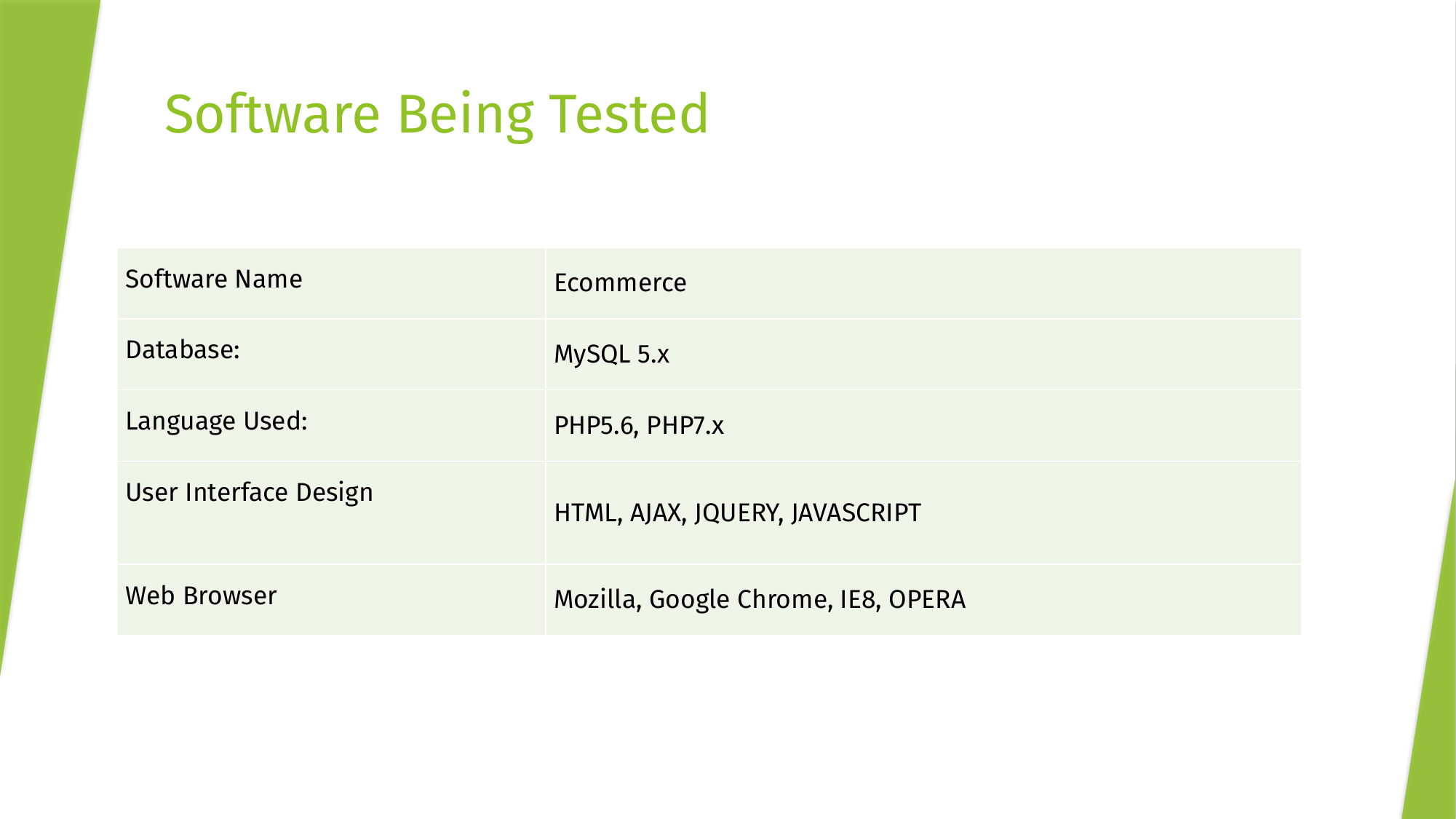

# Software Being Tested
| Software Name | Ecommerce |
| --- | --- |
| Database: | MySQL 5.x |
| Language Used: | PHP5.6, PHP7.x |
| User Interface Design | HTML, AJAX, JQUERY, JAVASCRIPT |
| Web Browser | Mozilla, Google Chrome, IE8, OPERA |